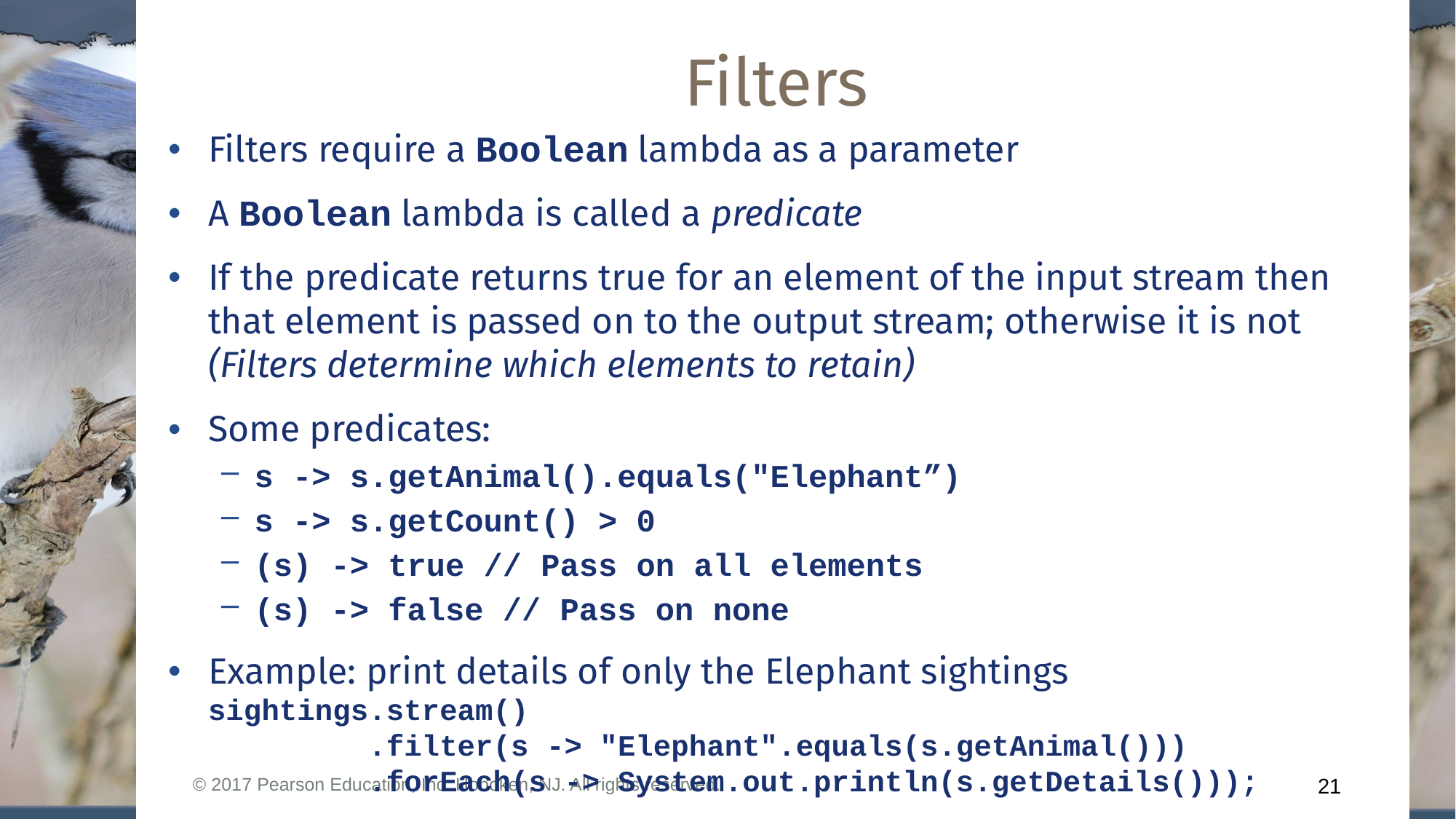

# Filters
Filters require a Boolean lambda as a parameter
A Boolean lambda is called a predicate
If the predicate returns true for an element of the input stream then that element is passed on to the output stream; otherwise it is not (Filters determine which elements to retain)
Some predicates:
s -> s.getAnimal().equals("Elephant”)
s -> s.getCount() > 0
(s) -> true // Pass on all elements
(s) -> false // Pass on none
Example: print details of only the Elephant sightings
sightings.stream()
         .filter(s -> "Elephant".equals(s.getAnimal()))
         .forEach(s -> System.out.println(s.getDetails()));
© 2017 Pearson Education, Inc. Hoboken, NJ. All rights reserved.